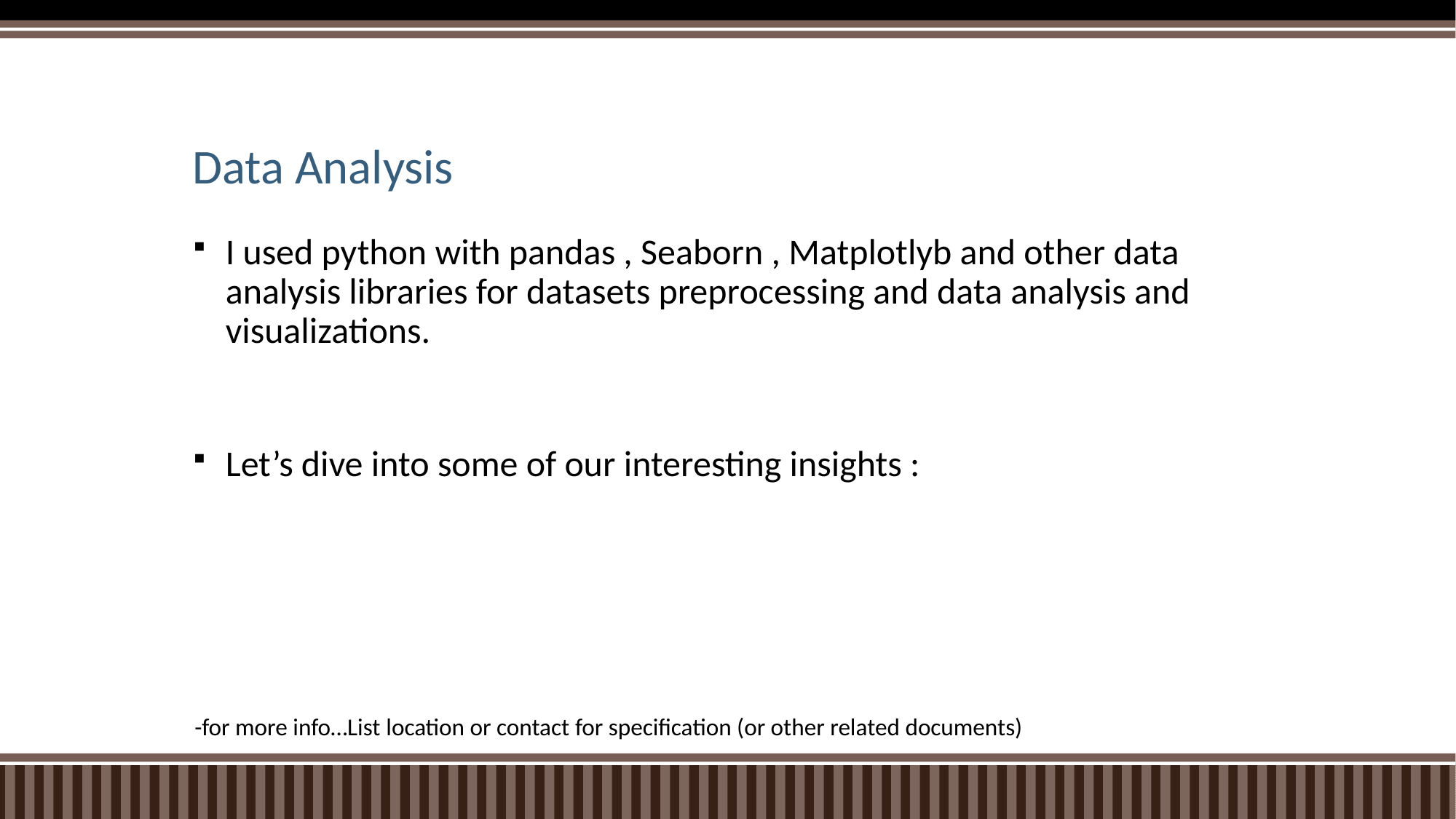

# Data Analysis
I used python with pandas , Seaborn , Matplotlyb and other data analysis libraries for datasets preprocessing and data analysis and visualizations.

Let’s dive into some of our interesting insights :
-for more info…List location or contact for specification (or other related documents)